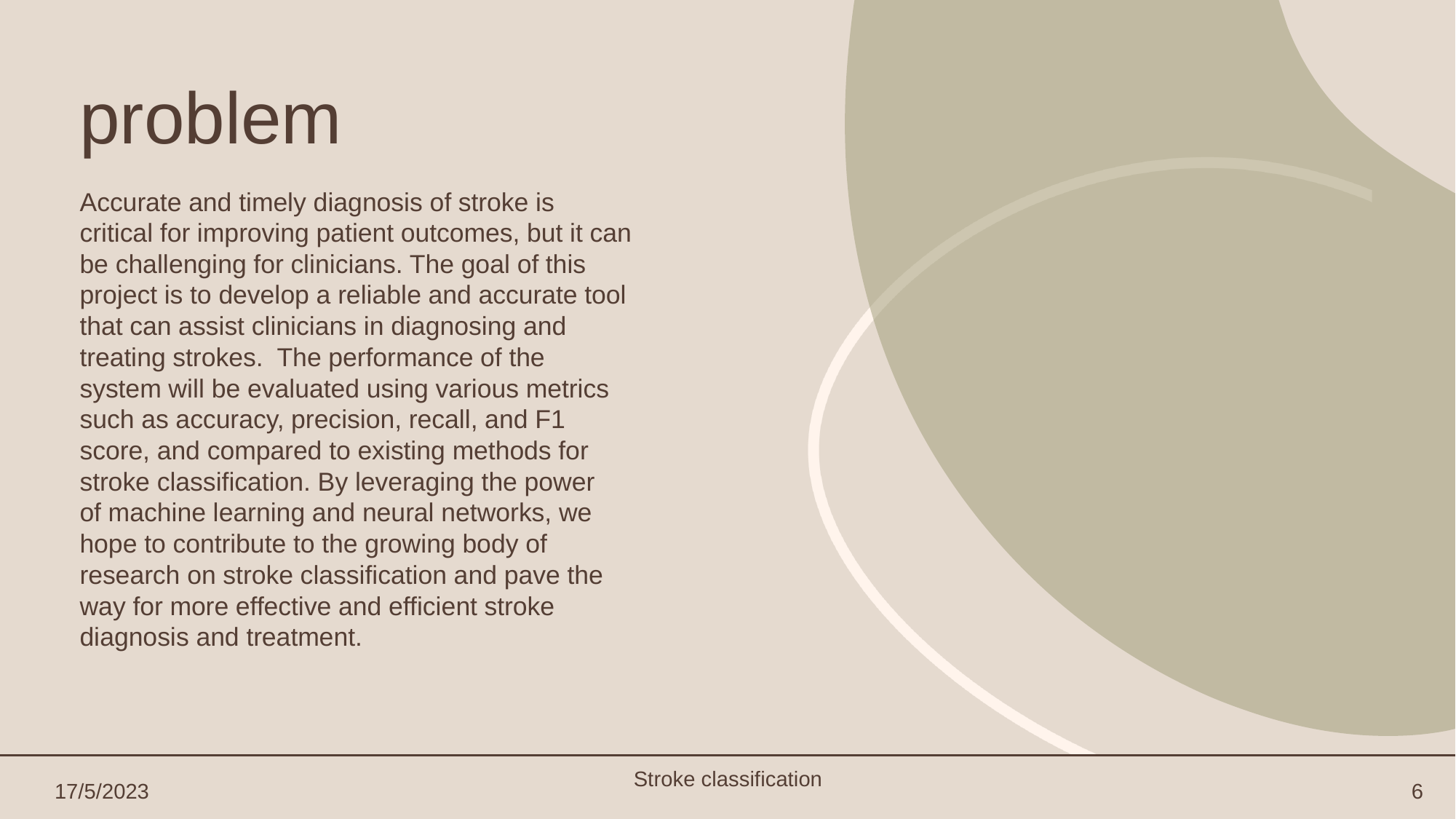

# problem
Accurate and timely diagnosis of stroke is critical for improving patient outcomes, but it can be challenging for clinicians. The goal of this project is to develop a reliable and accurate tool that can assist clinicians in diagnosing and treating strokes.  The performance of the system will be evaluated using various metrics such as accuracy, precision, recall, and F1 score, and compared to existing methods for stroke classification. By leveraging the power of machine learning and neural networks, we hope to contribute to the growing body of research on stroke classification and pave the way for more effective and efficient stroke diagnosis and treatment.
17/5/2023
Stroke classification

6